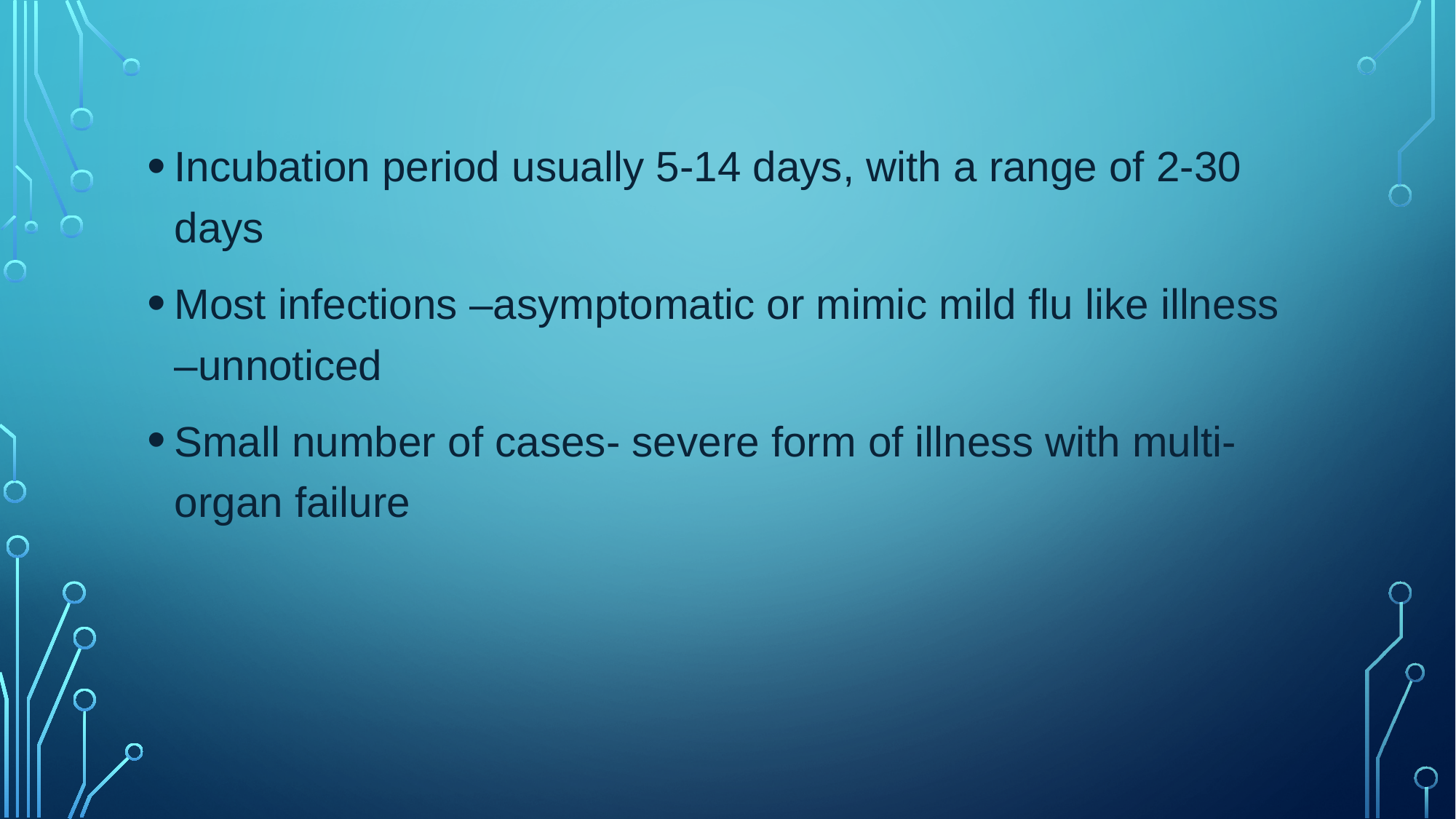

#
Incubation period usually 5-14 days, with a range of 2-30 days
Most infections –asymptomatic or mimic mild flu like illness –unnoticed
Small number of cases- severe form of illness with multi-organ failure